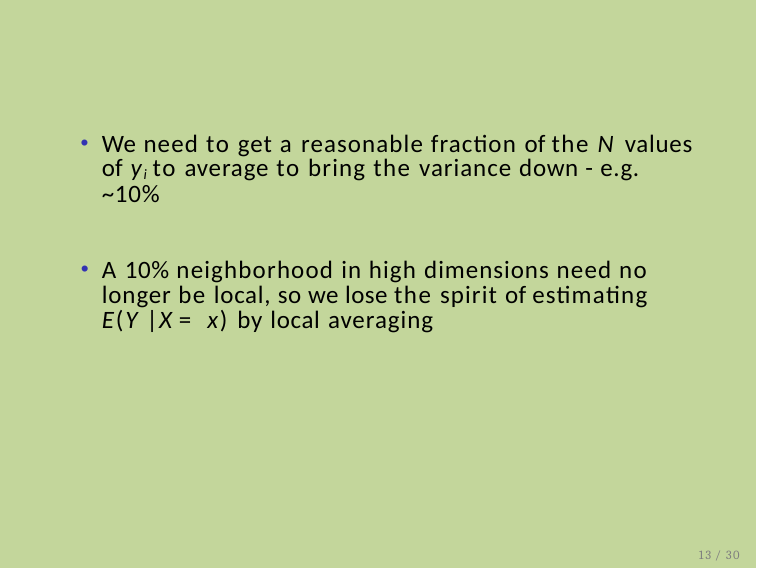

We need to get a reasonable fraction of the N values of yi to average to bring the variance down - e.g. ~10%

A 10% neighborhood in high dimensions need no longer be local, so we lose the spirit of estimating E(Y |X = x) by local averaging
13 / 30